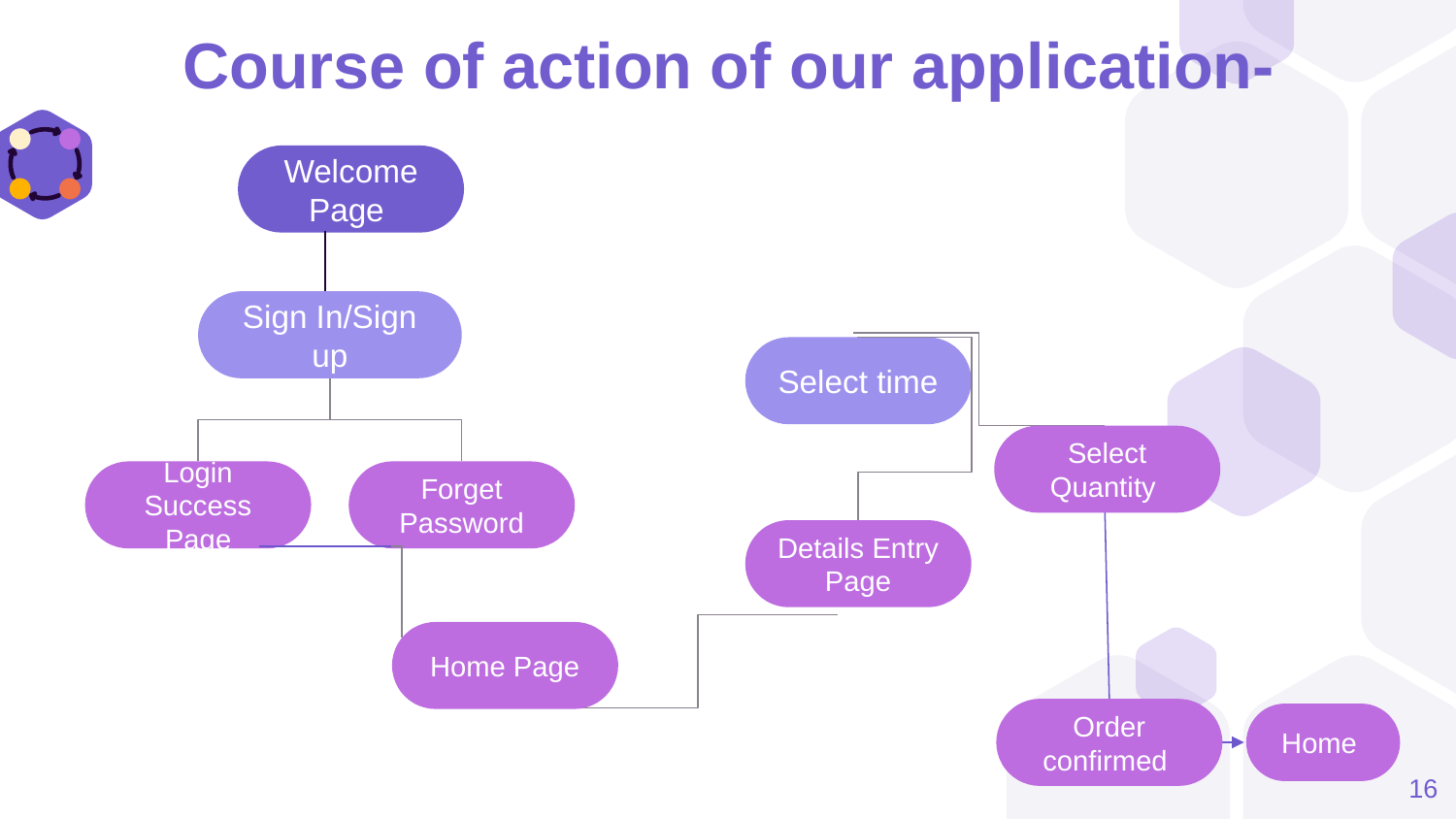

# Course of action of our application-

Welcome Page
Sign In/Sign up
Select time
Select Quantity
Login Success Page
Forget Password
Details Entry Page
Home Page
Order confirmed
Home
16